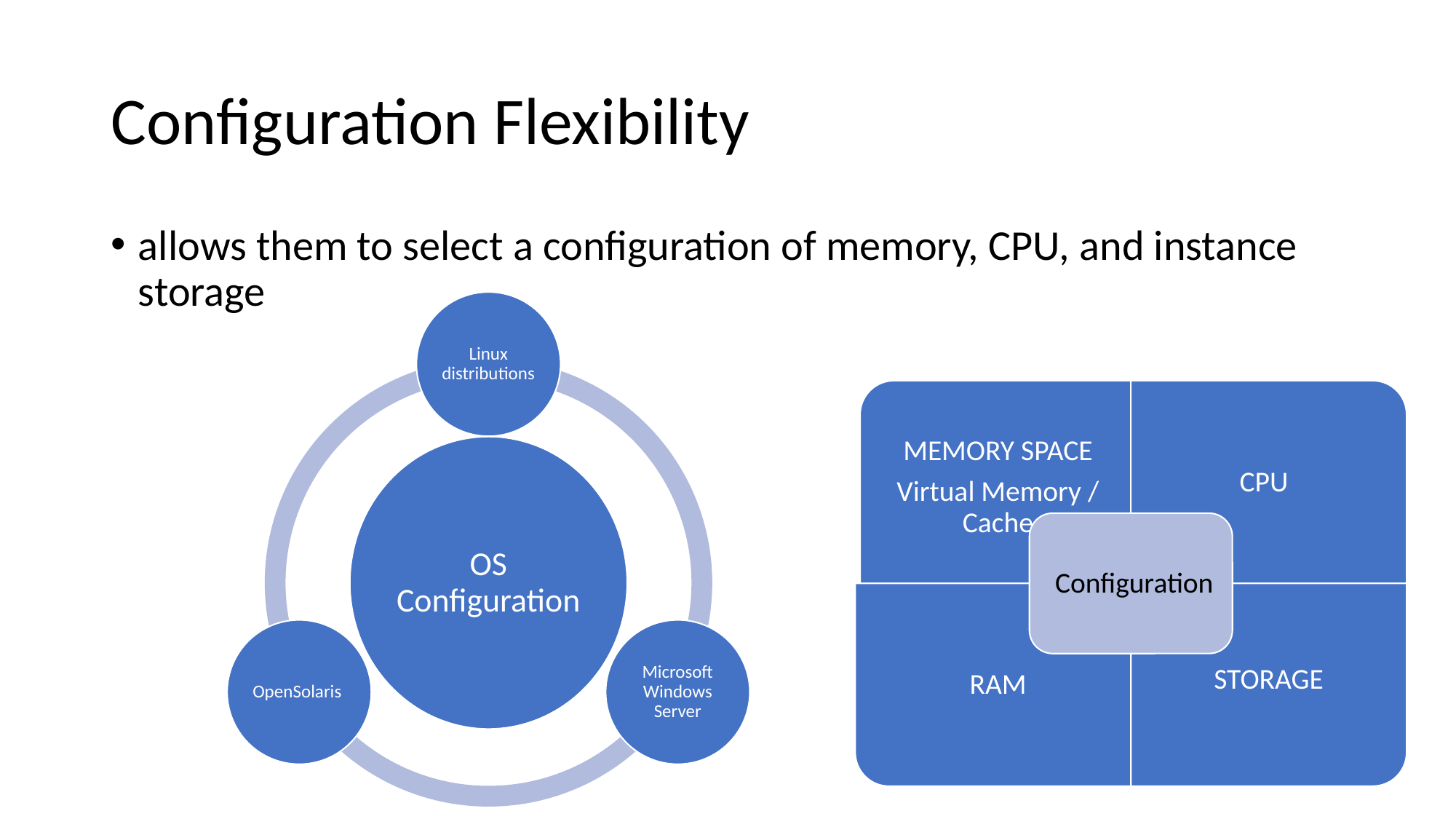

# Configuration Flexibility
allows them to select a configuration of memory, CPU, and instance storage

OS
Configuration
Linux distributions
Microsoft Windows Server
OpenSolaris
MEMORY SPACE
Virtual Memory / Cache
CPU
RAM
STORAGE
Configuration